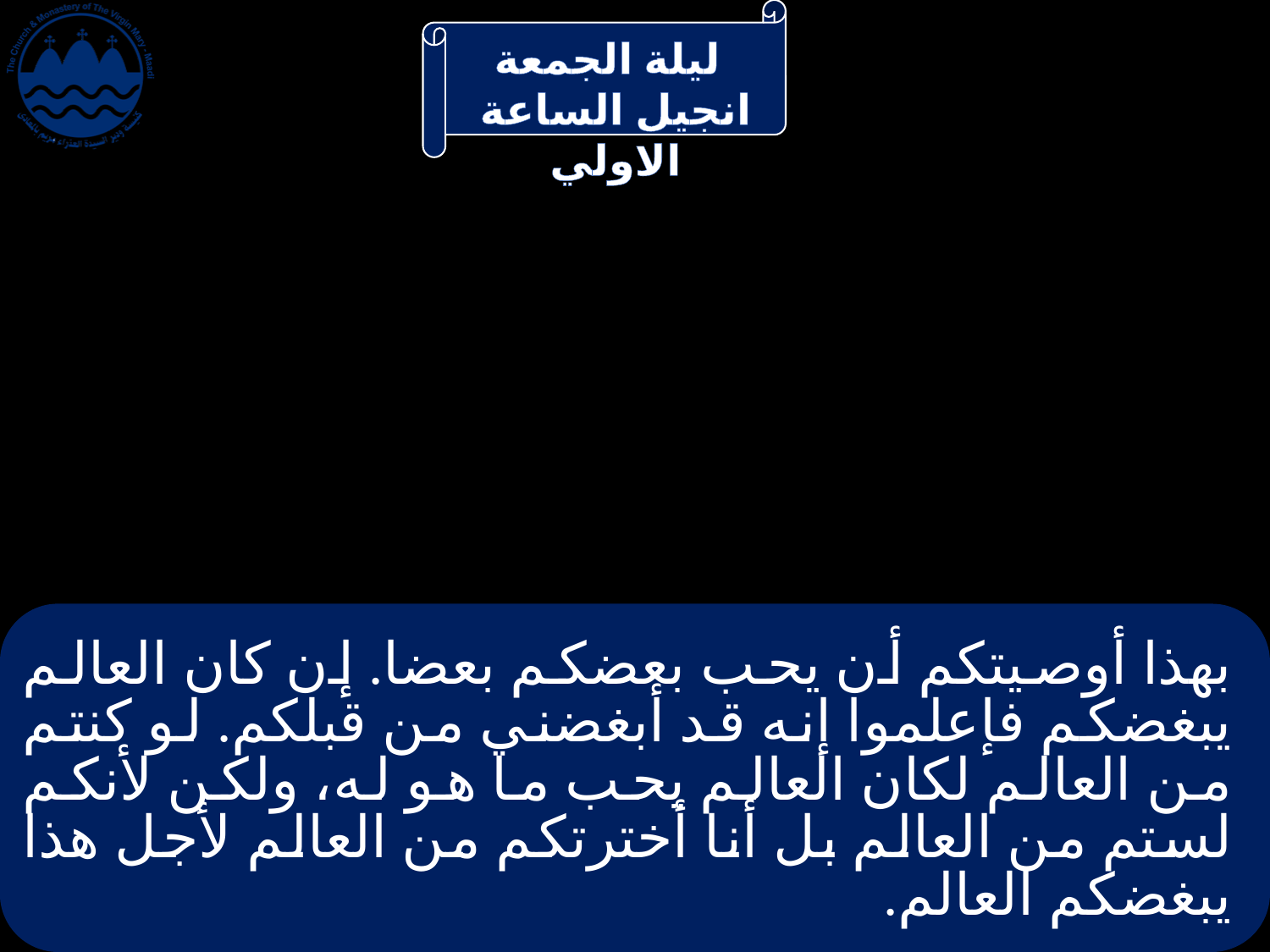

# بهذا أوصيتكم أن يحب بعضكم بعضا. إن كان العالم يبغضكم فإعلموا إنه قد أبغضني من قبلكم. لو كنتم من العالم لكان العالم يحب ما هو له، ولكن لأنكم لستم من العالم بل أنا أخترتكم من العالم لأجل هذا يبغضكم العالم.